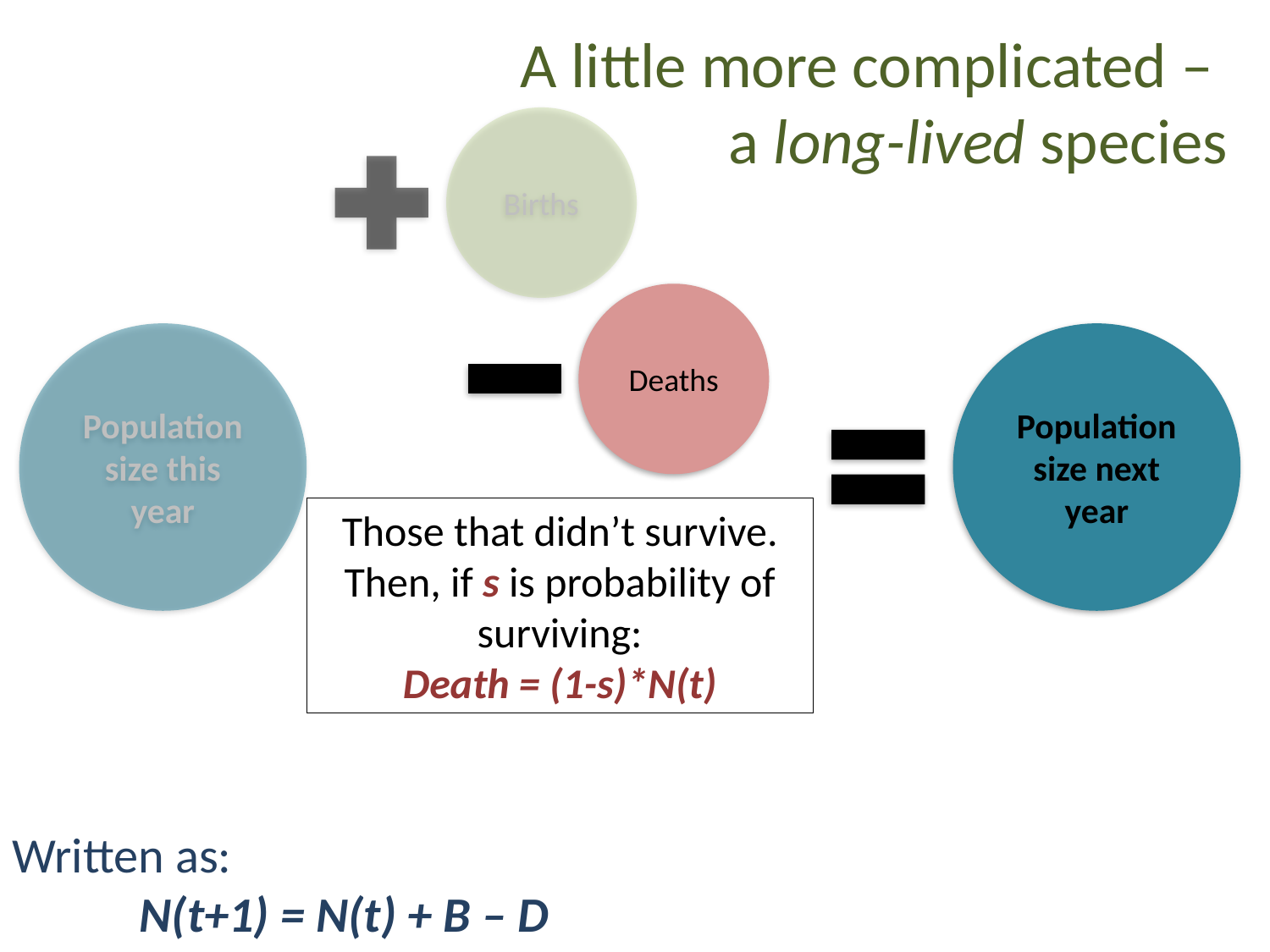

A little more complicated –
a long-lived species
Births

Deaths

Population size this year
Population size next year

Those that didn’t survive. Then, if s is probability of surviving:
Death = (1-s)*N(t)
Written as:
	N(t+1) = N(t) + B – D